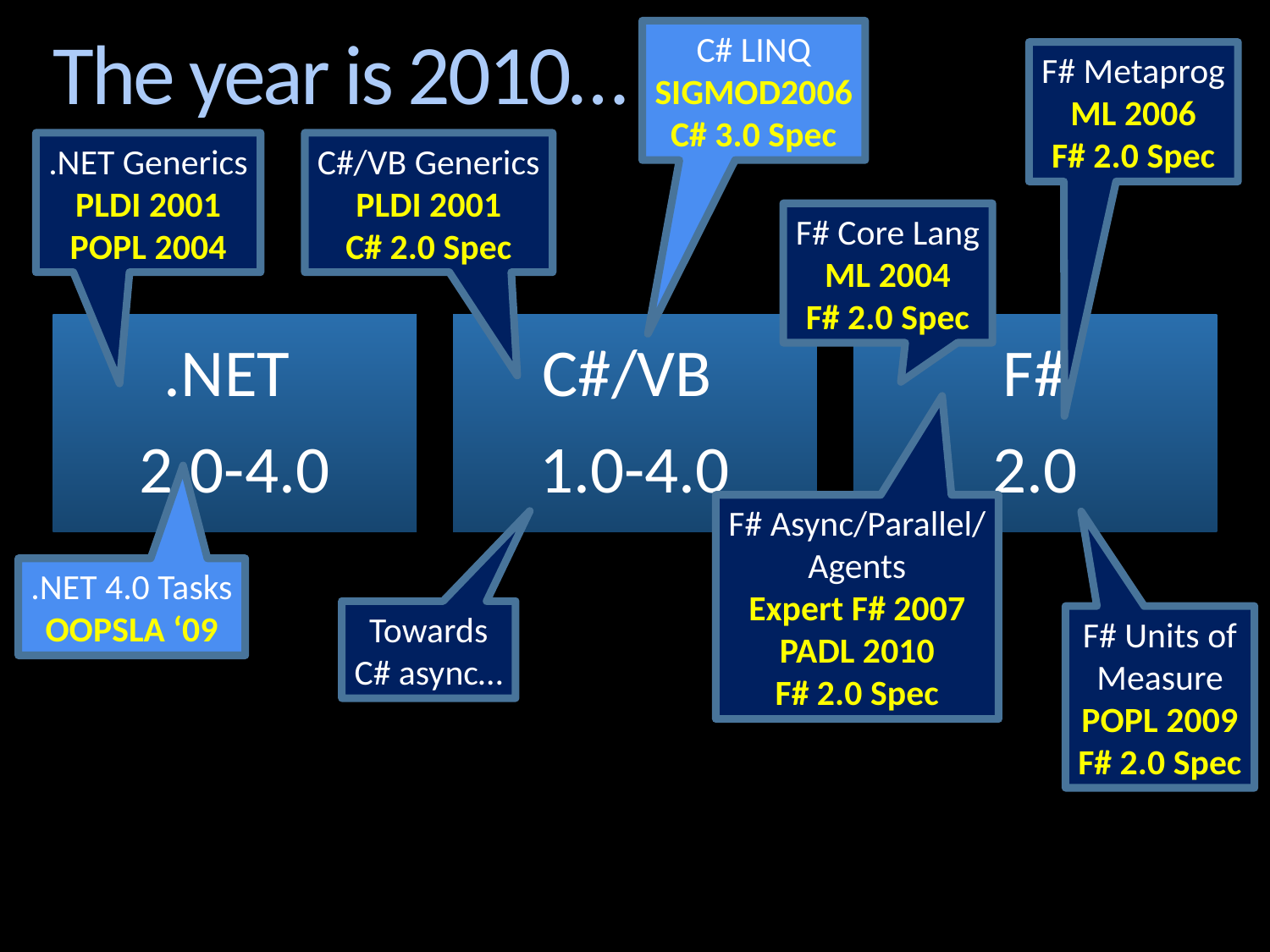

C# LINQ
SIGMOD2006
C# 3.0 Spec
# The year is 2010…
F# Metaprog
ML 2006
F# 2.0 Spec
.NET Generics
PLDI 2001
POPL 2004
C#/VB Generics
PLDI 2001
C# 2.0 Spec
.NET
2.0-4.0
C#/VB
1.0-4.0
F#
2.0
F# Core Lang
ML 2004
F# 2.0 Spec
F# Async/Parallel/
Agents
Expert F# 2007
PADL 2010
F# 2.0 Spec
.NET 4.0 Tasks
OOPSLA ‘09
Towards
C# async…
F# Units of
Measure
POPL 2009
F# 2.0 Spec